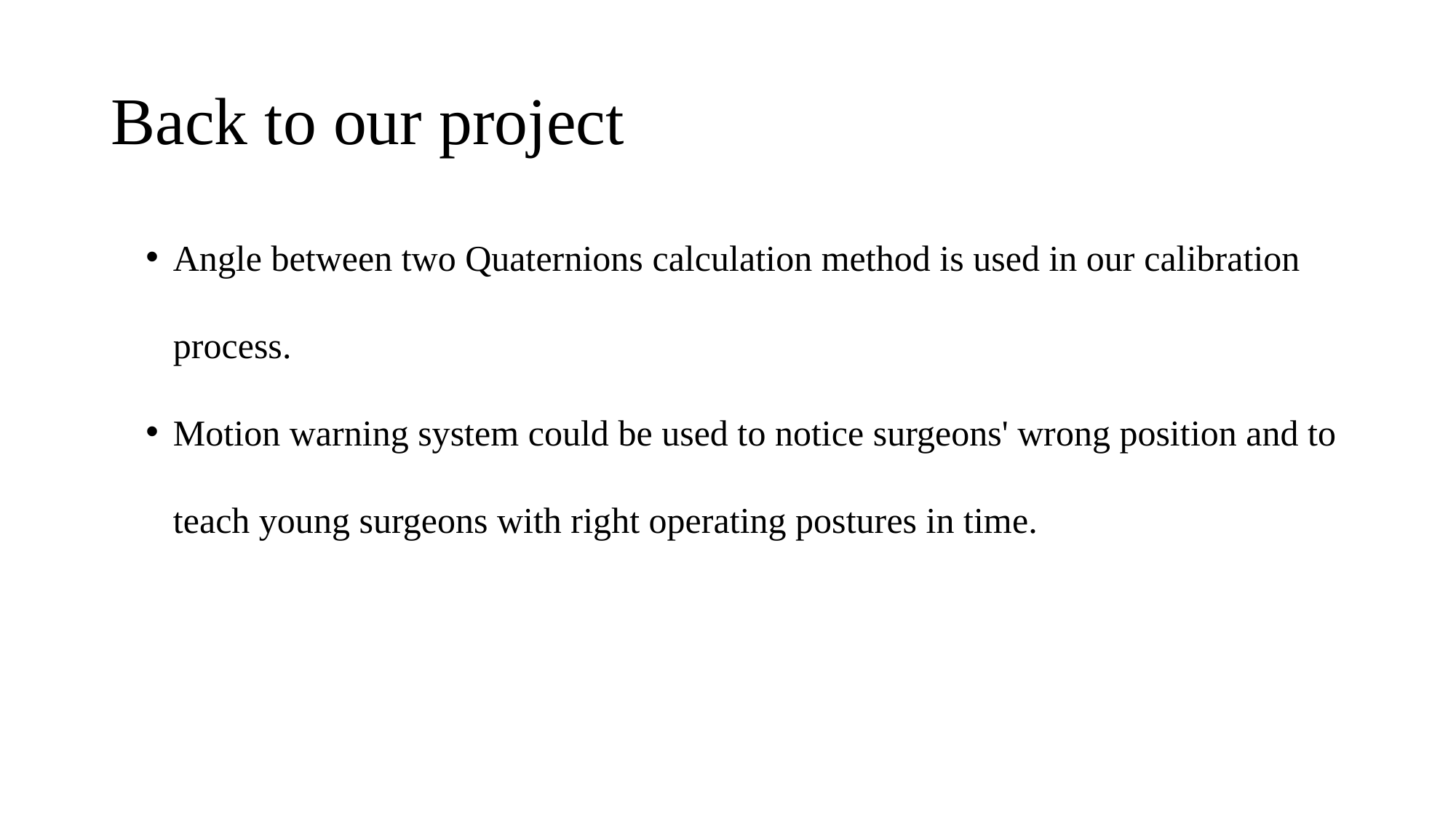

# Back to our project
Angle between two Quaternions calculation method is used in our calibration process.
Motion warning system could be used to notice surgeons' wrong position and to teach young surgeons with right operating postures in time.